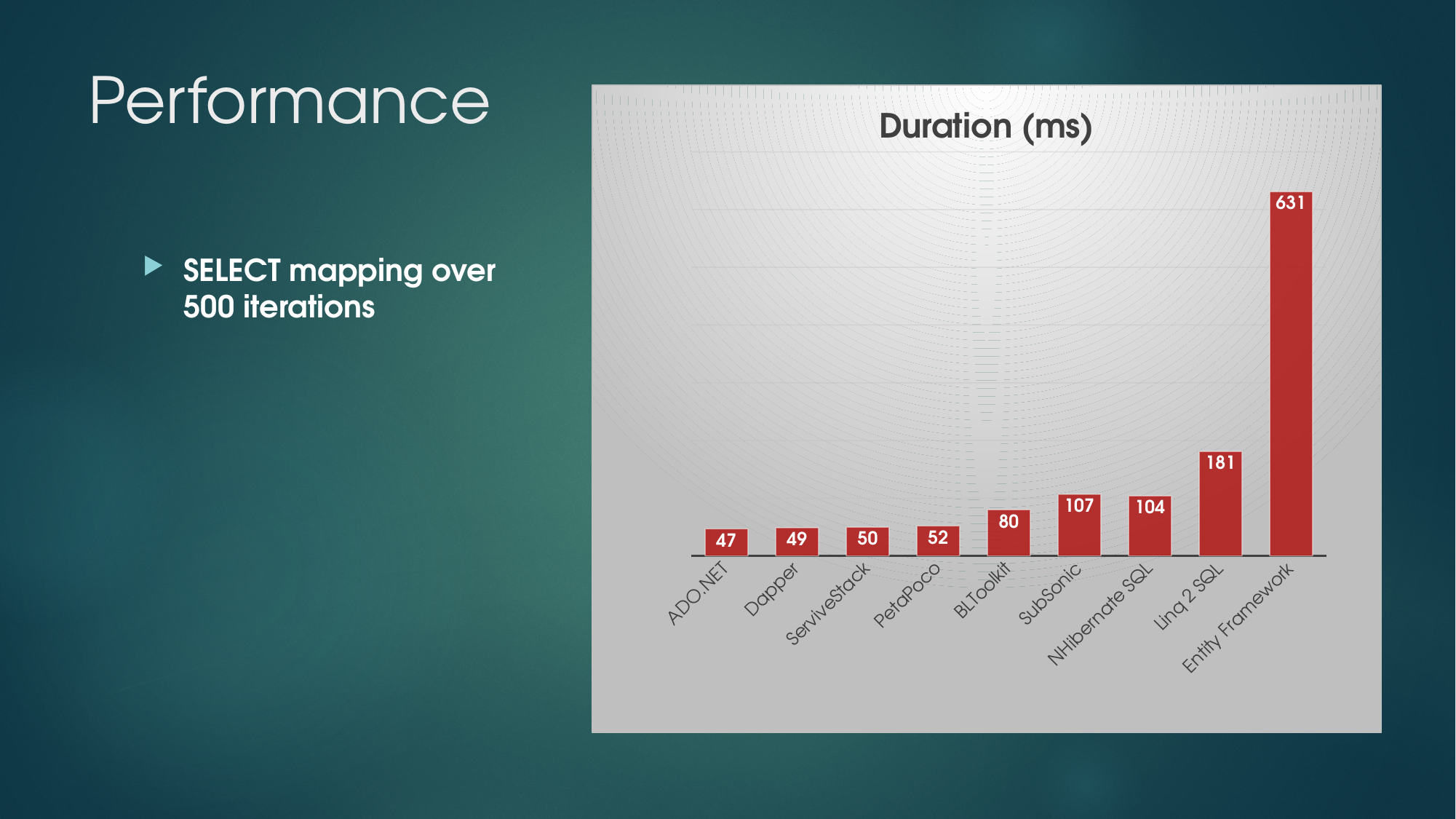

# Performance

### Chart: Duration (ms)

| Category | Duration |
|---|---|
| ADO.NET | 47.0 |
| Dapper | 49.0 |
| ServiveStack | 50.0 |
| PetaPoco | 52.0 |
| BLToolkit | 80.0 |
| SubSonic | 107.0 |
| NHibernate SQL | 104.0 |
| Linq 2 SQL | 181.0 |
| Entity Framework | 631.0 |
SELECT mapping over
500 iterations